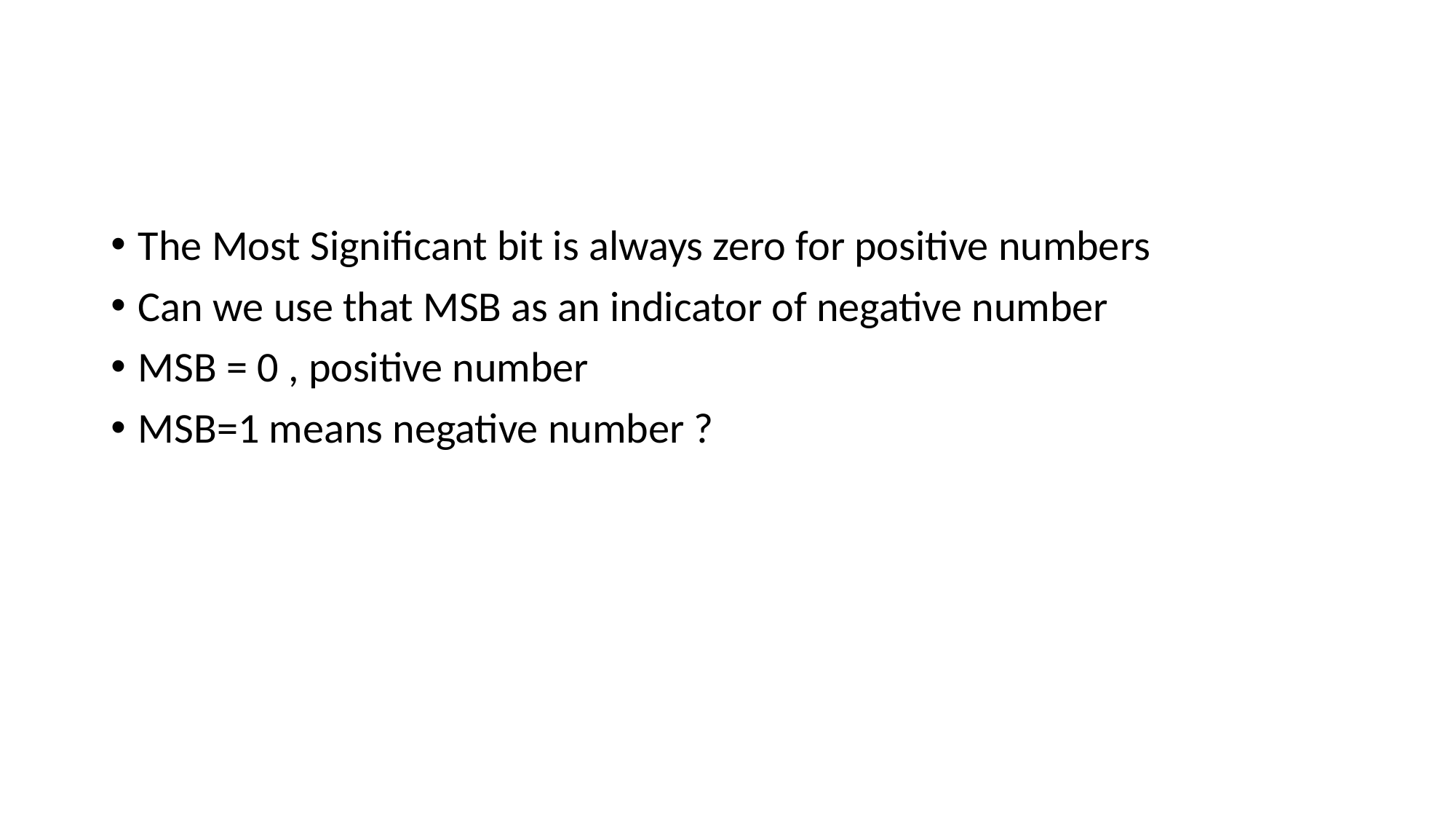

#
The Most Significant bit is always zero for positive numbers
Can we use that MSB as an indicator of negative number
MSB = 0 , positive number
MSB=1 means negative number ?